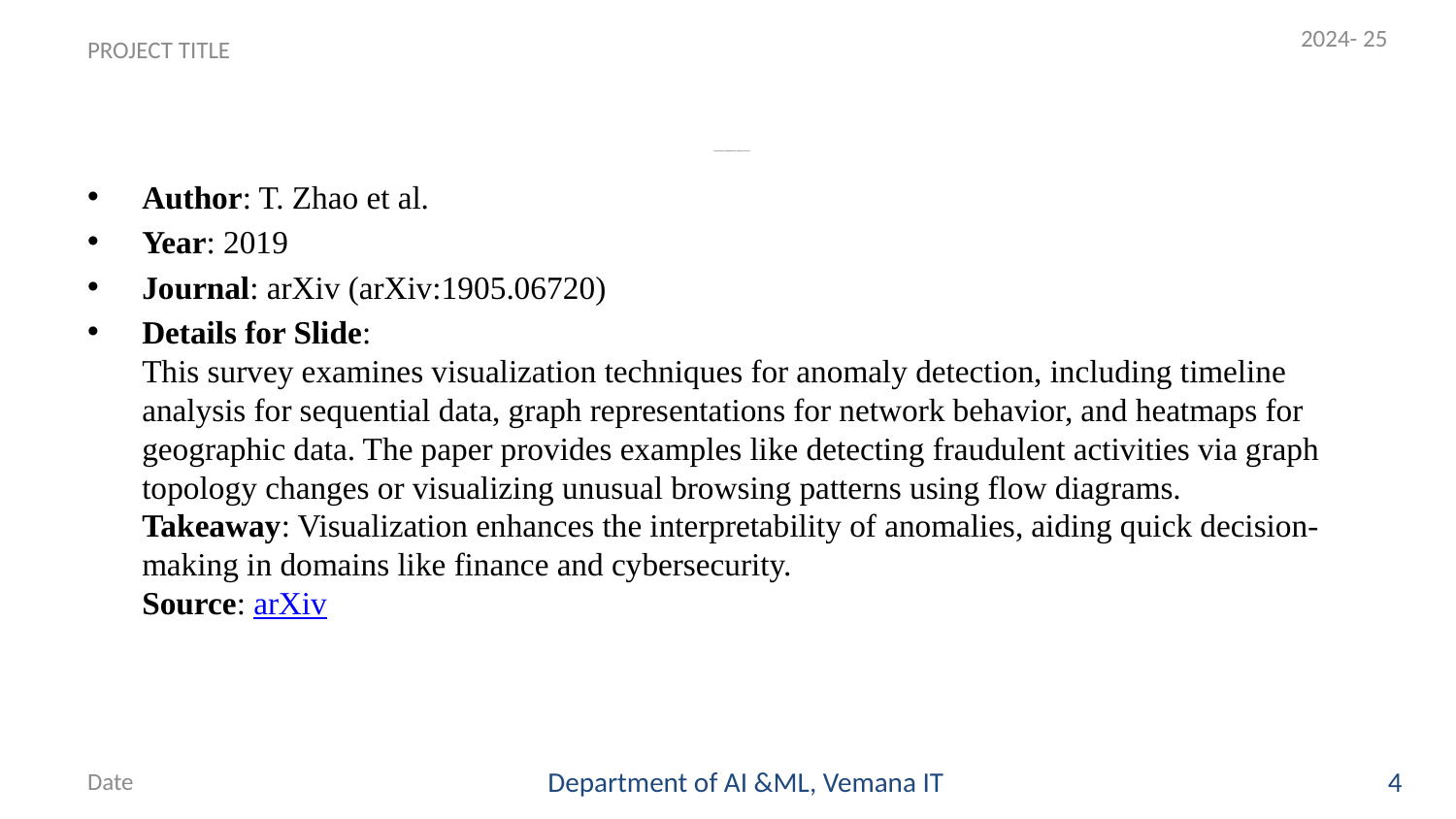

2024- 25
PROJECT TITLE
# 2. Visual Analytics of Anomalous User Behaviors: A Survey
Author: T. Zhao et al.
Year: 2019
Journal: arXiv (arXiv:1905.06720)
Details for Slide:
This survey examines visualization techniques for anomaly detection, including timeline analysis for sequential data, graph representations for network behavior, and heatmaps for geographic data. The paper provides examples like detecting fraudulent activities via graph topology changes or visualizing unusual browsing patterns using flow diagrams.
Takeaway: Visualization enhances the interpretability of anomalies, aiding quick decision-making in domains like finance and cybersecurity.
Source: arXiv
Date
Department of AI &ML, Vemana IT
4